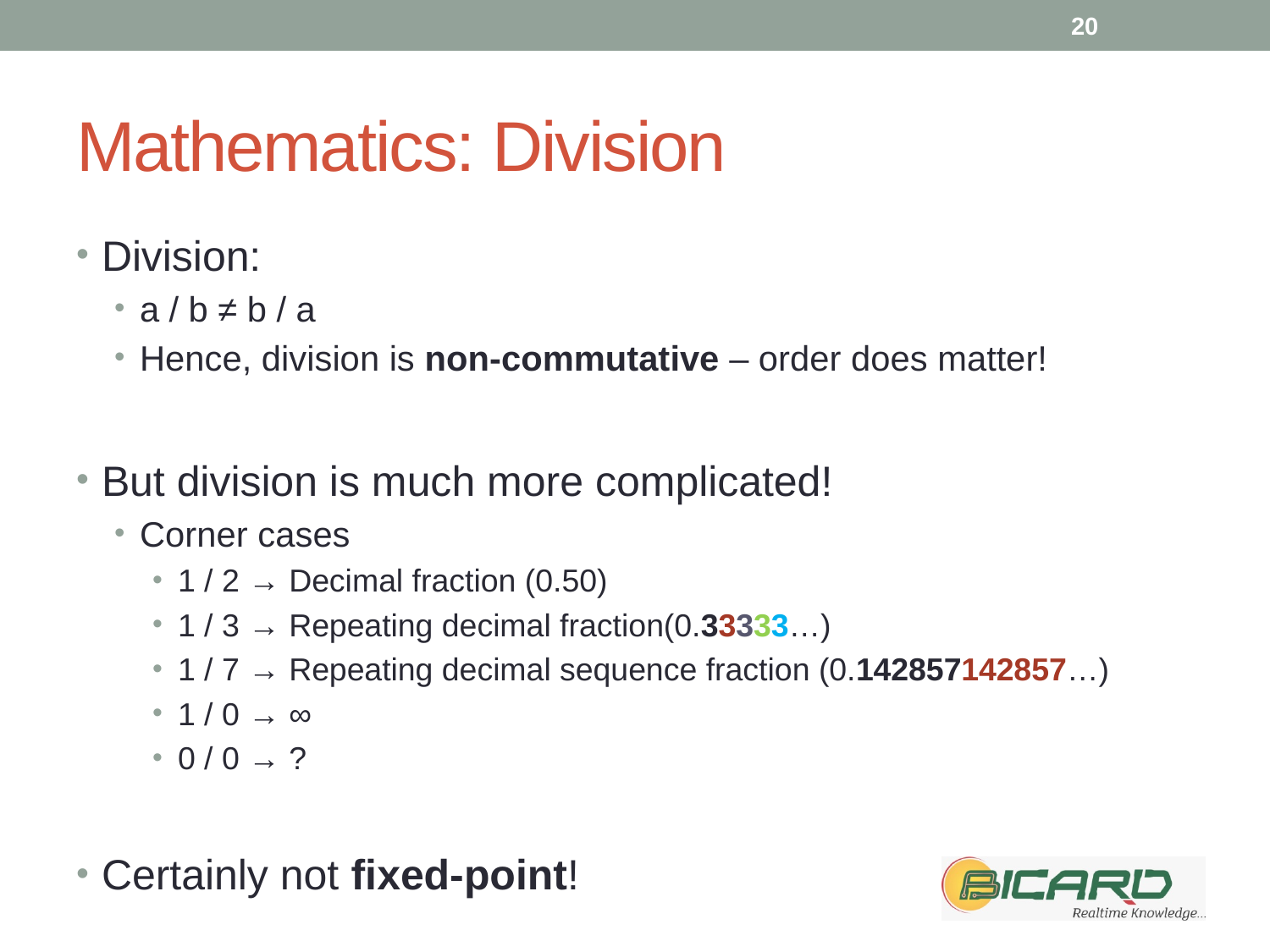

20
# Mathematics: Division
Division:
a / b ≠ b / a
Hence, division is non-commutative – order does matter!

But division is much more complicated!
Corner cases
1 / 2 → Decimal fraction (0.50)
1 / 3 → Repeating decimal fraction(0.33333…)
1 / 7 → Repeating decimal sequence fraction (0.142857142857…)
1 / 0 → ∞
0 / 0 → ?

Certainly not fixed-point!